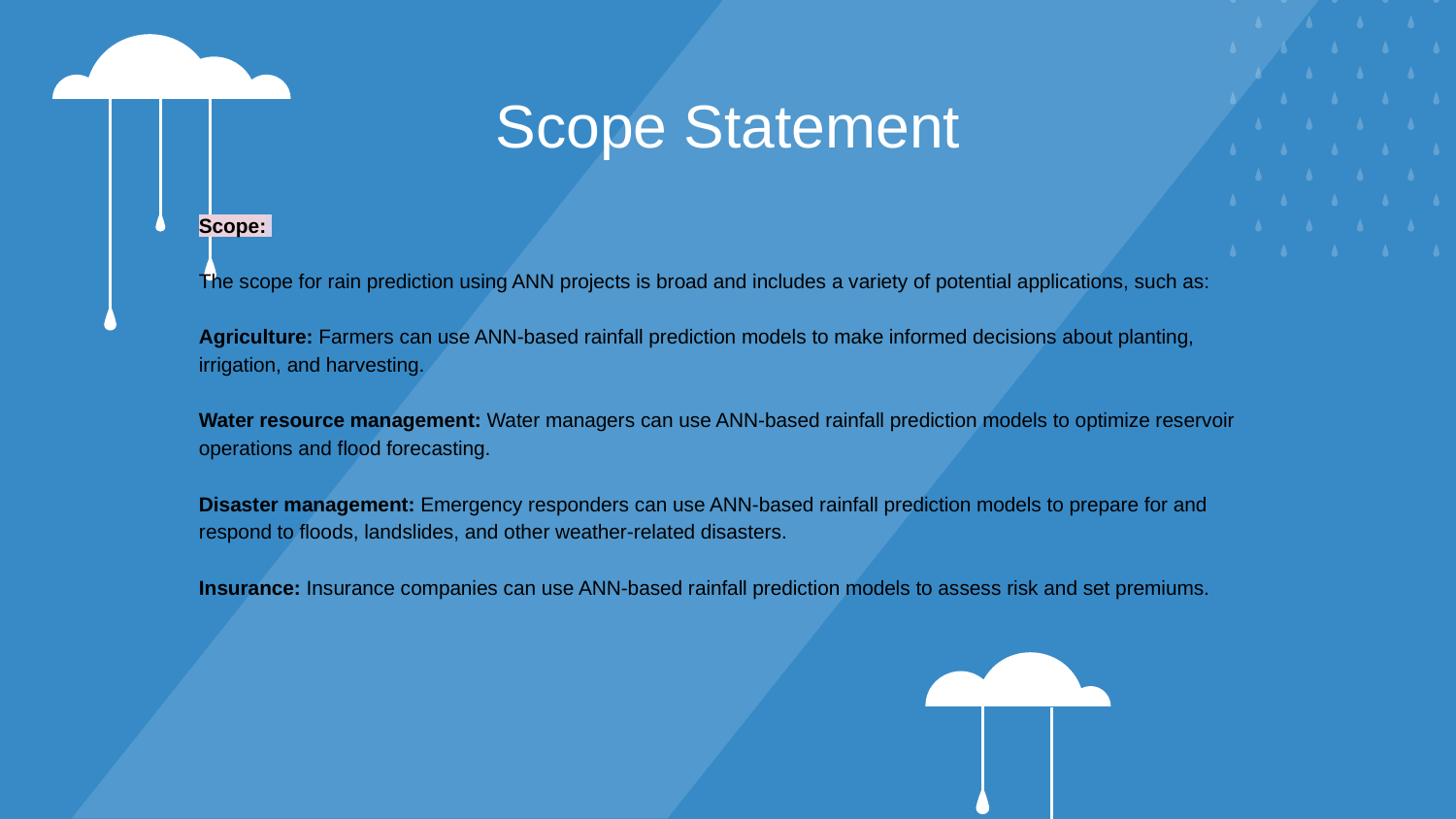

# Scope Statement
Scope:

The scope for rain prediction using ANN projects is broad and includes a variety of potential applications, such as:

Agriculture: Farmers can use ANN-based rainfall prediction models to make informed decisions about planting, irrigation, and harvesting.

Water resource management: Water managers can use ANN-based rainfall prediction models to optimize reservoir operations and flood forecasting.

Disaster management: Emergency responders can use ANN-based rainfall prediction models to prepare for and respond to floods, landslides, and other weather-related disasters.

Insurance: Insurance companies can use ANN-based rainfall prediction models to assess risk and set premiums.